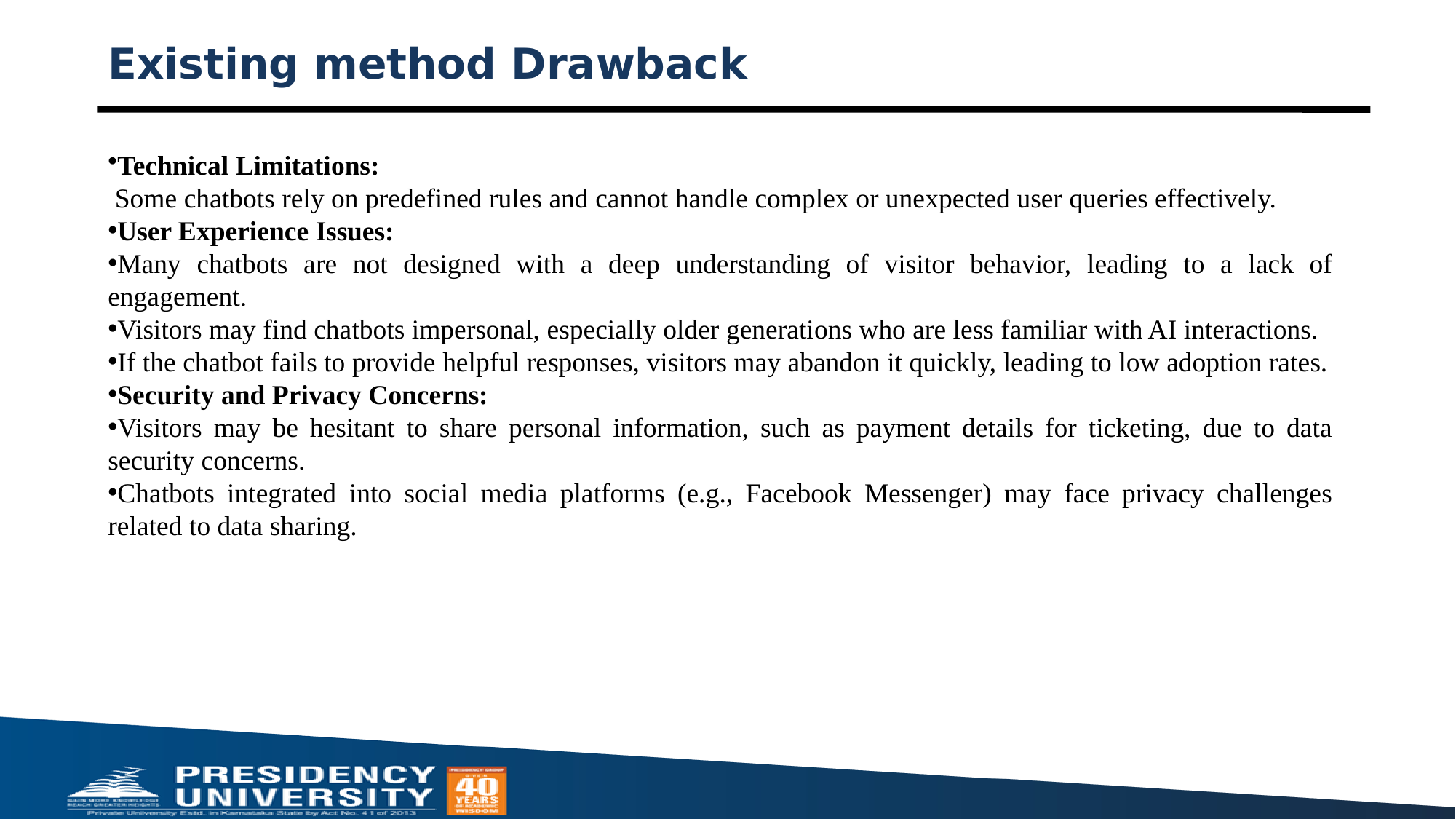

# Existing method Drawback
Technical Limitations:
 Some chatbots rely on predefined rules and cannot handle complex or unexpected user queries effectively.
User Experience Issues:
Many chatbots are not designed with a deep understanding of visitor behavior, leading to a lack of engagement.
Visitors may find chatbots impersonal, especially older generations who are less familiar with AI interactions.
If the chatbot fails to provide helpful responses, visitors may abandon it quickly, leading to low adoption rates.
Security and Privacy Concerns:
Visitors may be hesitant to share personal information, such as payment details for ticketing, due to data security concerns.
Chatbots integrated into social media platforms (e.g., Facebook Messenger) may face privacy challenges related to data sharing.